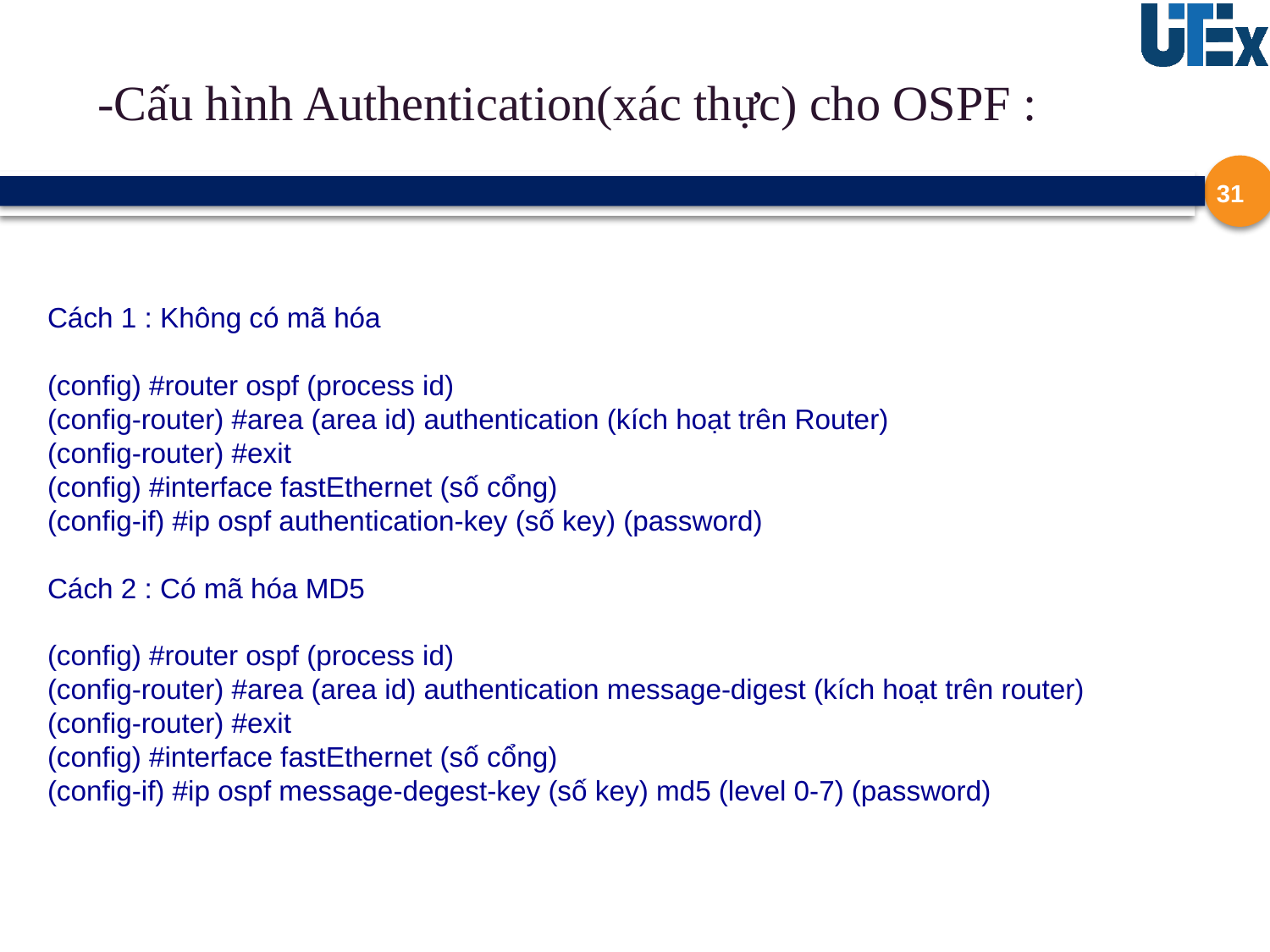

# -Cấu hình Authentication(xác thực) cho OSPF :
31
Cách 1 : Không có mã hóa 
(config) #router ospf (process id)
(config-router) #area (area id) authentication (kích hoạt trên Router)
(config-router) #exit
(config) #interface fastEthernet (số cổng)
(config-if) #ip ospf authentication-key (số key) (password)
Cách 2 : Có mã hóa MD5
(config) #router ospf (process id)
(config-router) #area (area id) authentication message-digest (kích hoạt trên router)
(config-router) #exit
(config) #interface fastEthernet (số cổng)
(config-if) #ip ospf message-degest-key (số key) md5 (level 0-7) (password)